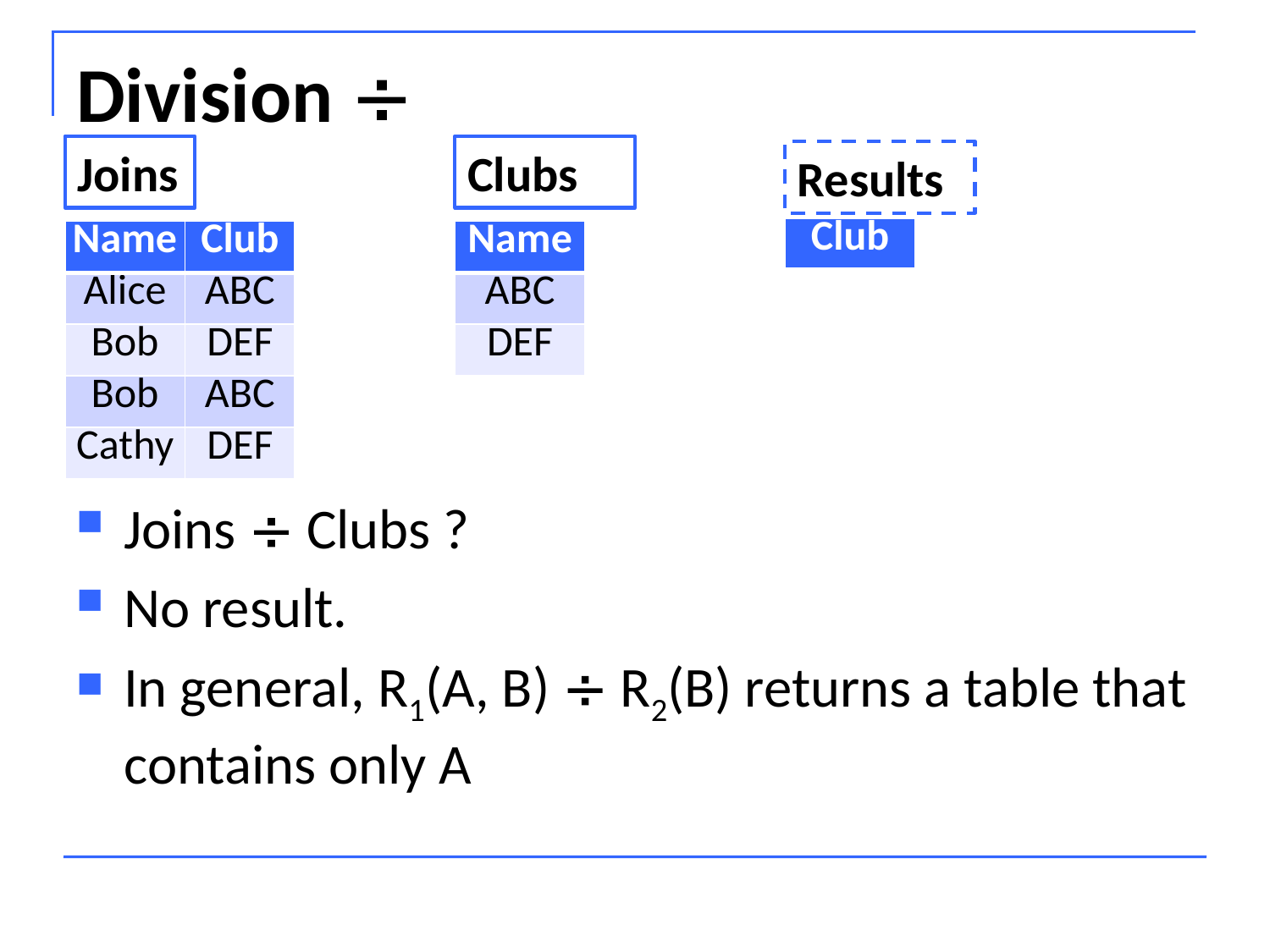

# Division ÷
Joins
Clubs
Results
| Club |
| --- |
| Name | Club |
| --- | --- |
| Alice | ABC |
| Bob | DEF |
| Bob | ABC |
| Cathy | DEF |
| Name |
| --- |
| ABC |
| DEF |
Joins ÷ Clubs ?
No result.
In general, R1(A, B) ÷ R2(B) returns a table that contains only A